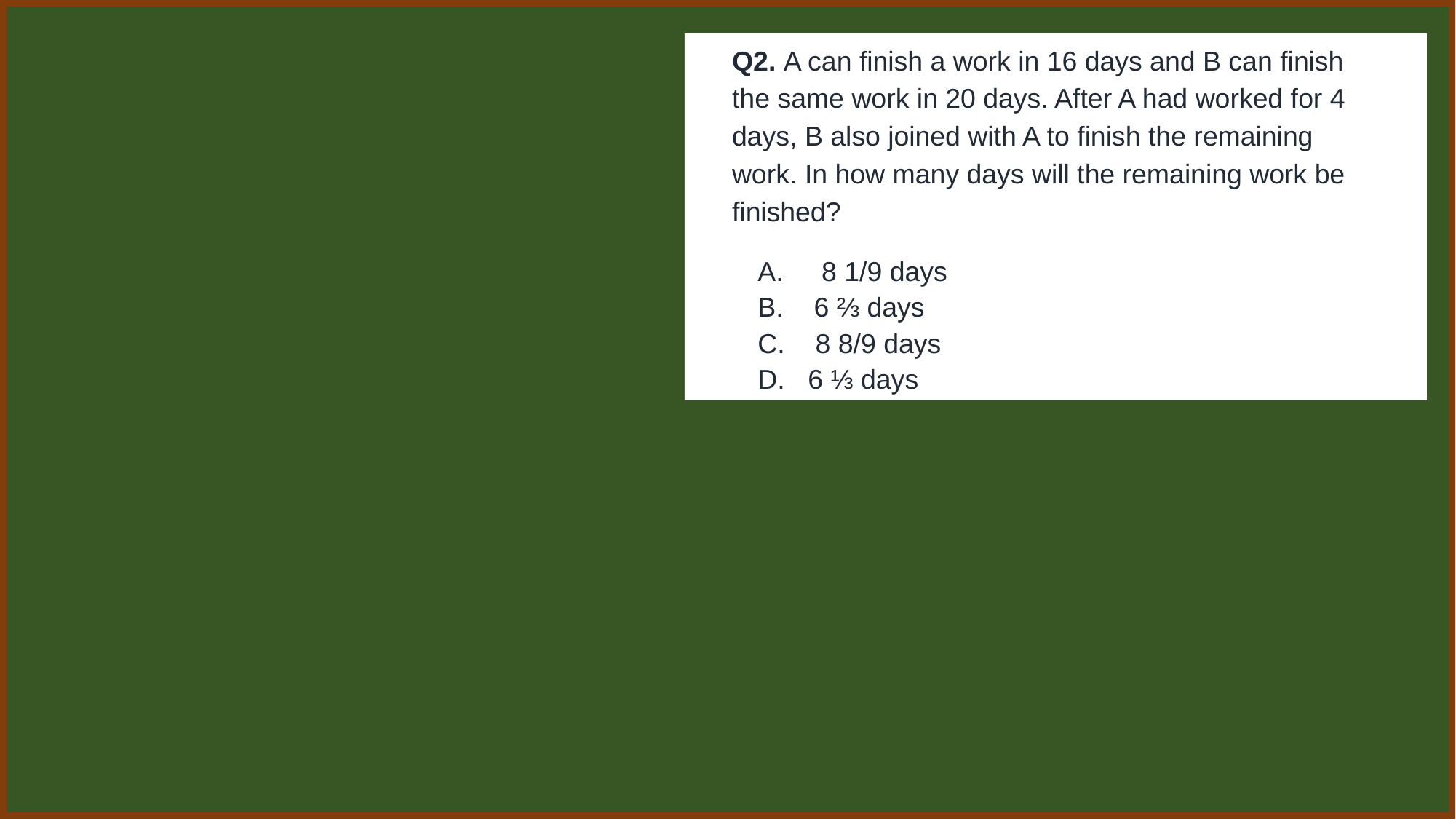

Q2. A can finish a work in 16 days and B can finish the same work in 20 days. After A had worked for 4 days, B also joined with A to finish the remaining work. In how many days will the remaining work be finished?

 A.     8 1/9 days
 B.    6 ⅔ days
 C.    8 8/9 days
 D.   6 ⅓ days